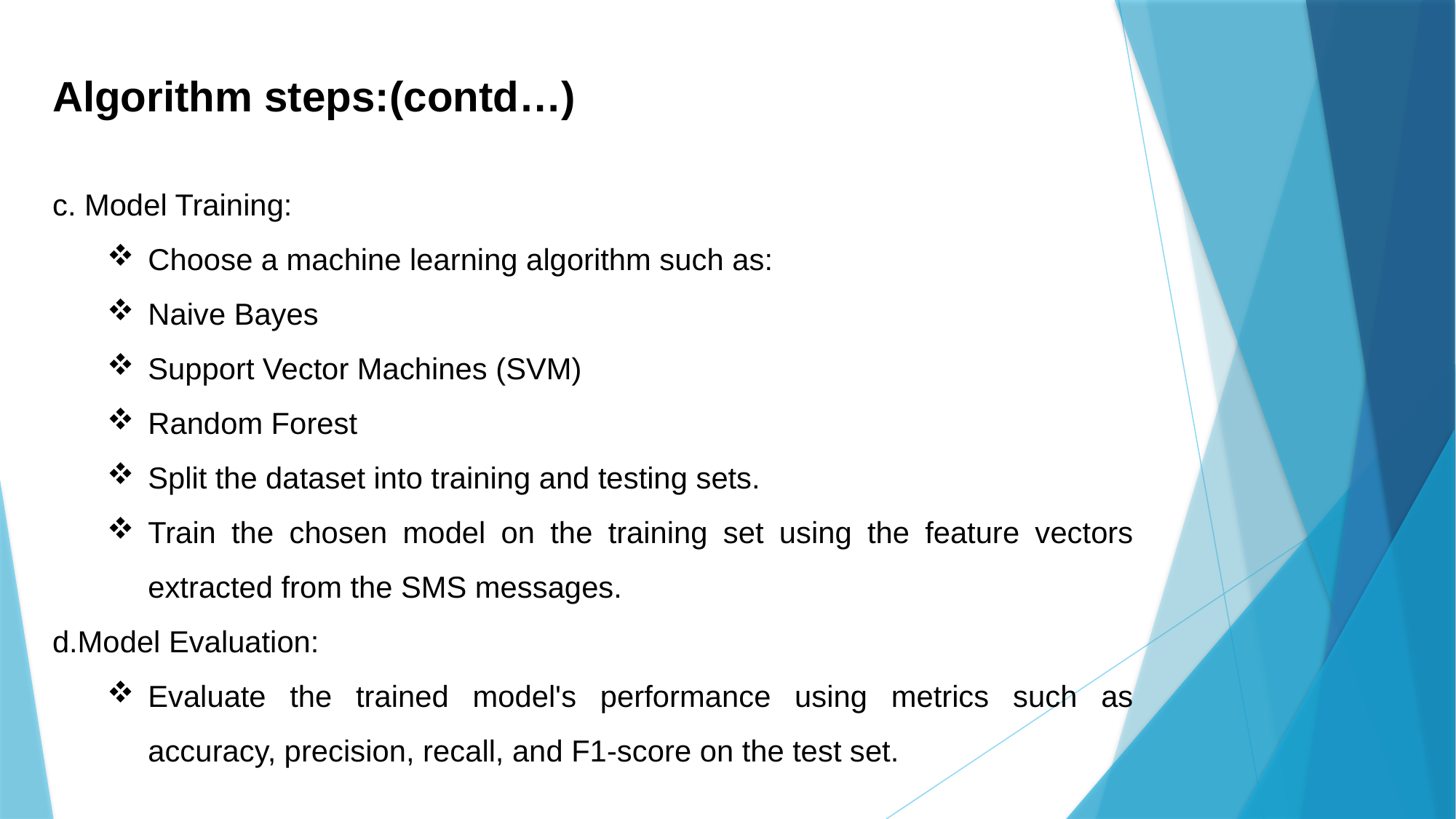

# Algorithm steps:(contd…)
c. Model Training:
Choose a machine learning algorithm such as:
Naive Bayes
Support Vector Machines (SVM)
Random Forest
Split the dataset into training and testing sets.
Train the chosen model on the training set using the feature vectors extracted from the SMS messages.
d.Model Evaluation:
Evaluate the trained model's performance using metrics such as accuracy, precision, recall, and F1-score on the test set.